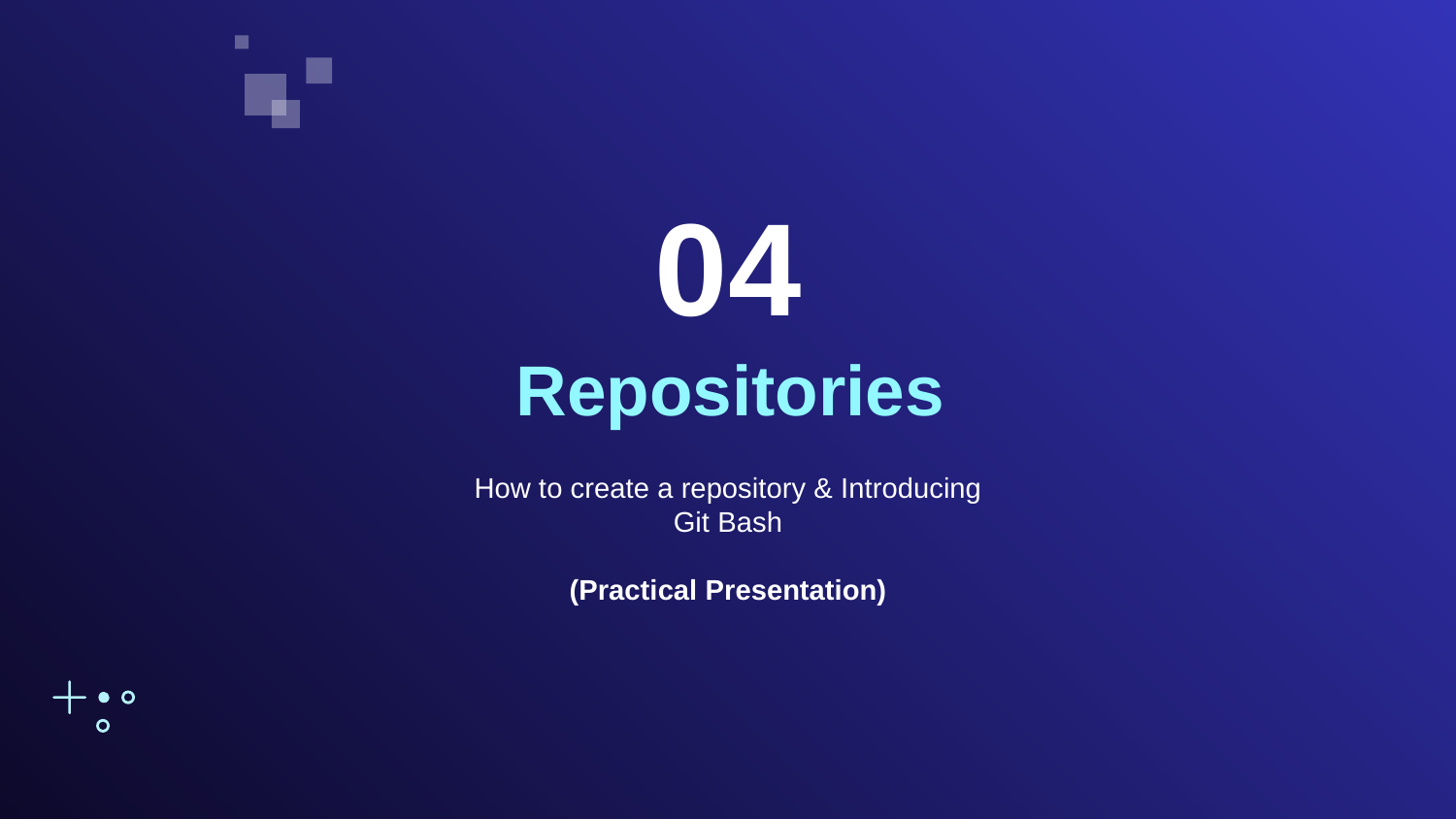

04
# Repositories
How to create a repository & Introducing Git Bash

(Practical Presentation)